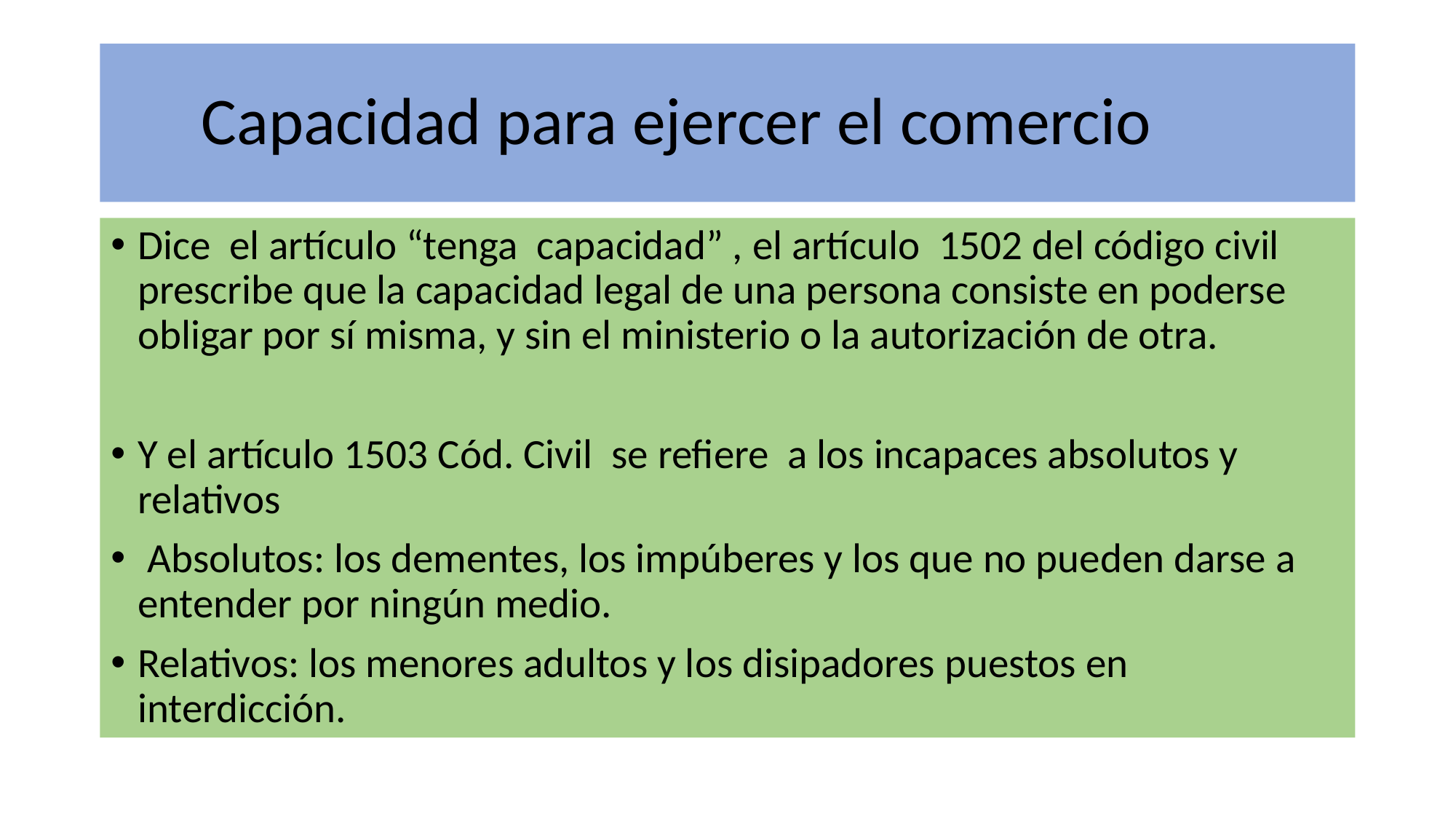

# Capacidad para ejercer el comercio
Dice  el artículo “tenga  capacidad” , el artículo  1502 del código civil prescribe que la capacidad legal de una persona consiste en poderse obligar por sí misma, y sin el ministerio o la autorización de otra.

Y el artículo 1503 Cód. Civil  se refiere  a los incapaces absolutos y relativos
 Absolutos: los dementes, los impúberes y los que no pueden darse a entender por ningún medio.
Relativos: los menores adultos y los disipadores puestos en interdicción.